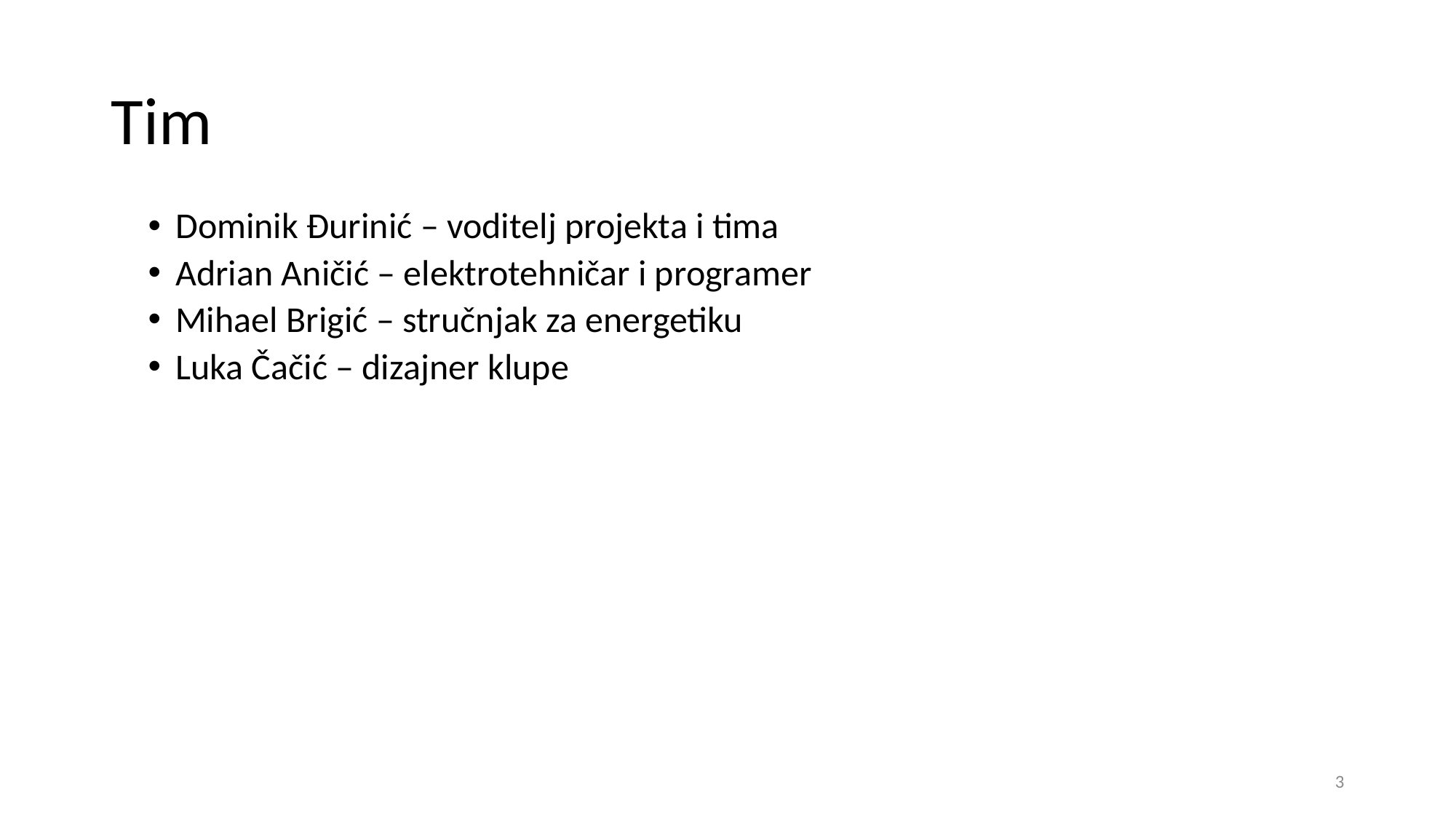

# Tim
Dominik Đurinić – voditelj projekta i tima
Adrian Aničić – elektrotehničar i programer
Mihael Brigić – stručnjak za energetiku
Luka Čačić – dizajner klupe
3